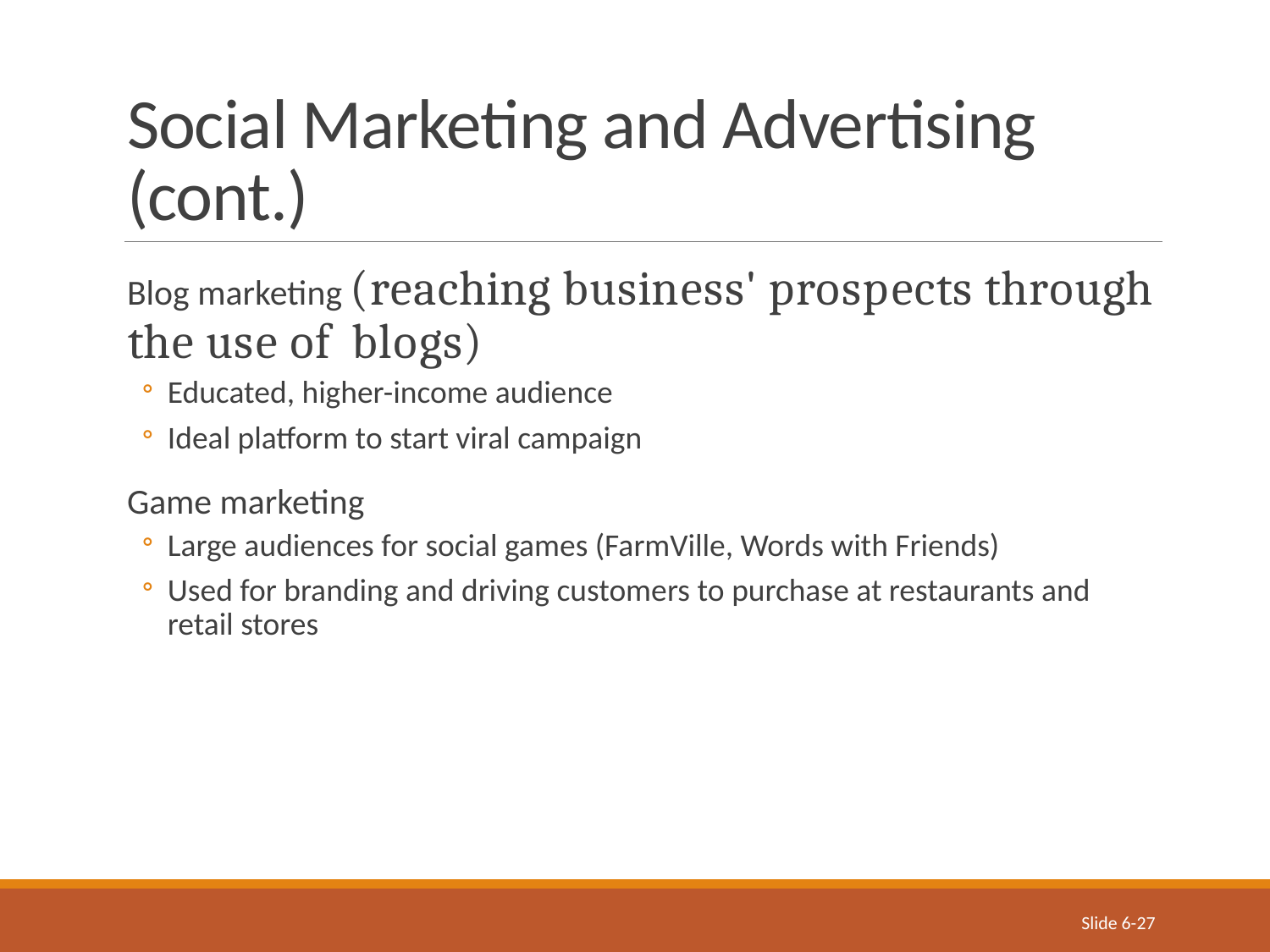

# Social Marketing and Advertising (cont.)
Blog marketing (reaching business' prospects through the use of  blogs)
Educated, higher-income audience
Ideal platform to start viral campaign
Game marketing
Large audiences for social games (FarmVille, Words with Friends)
Used for branding and driving customers to purchase at restaurants and retail stores
Slide 6-27